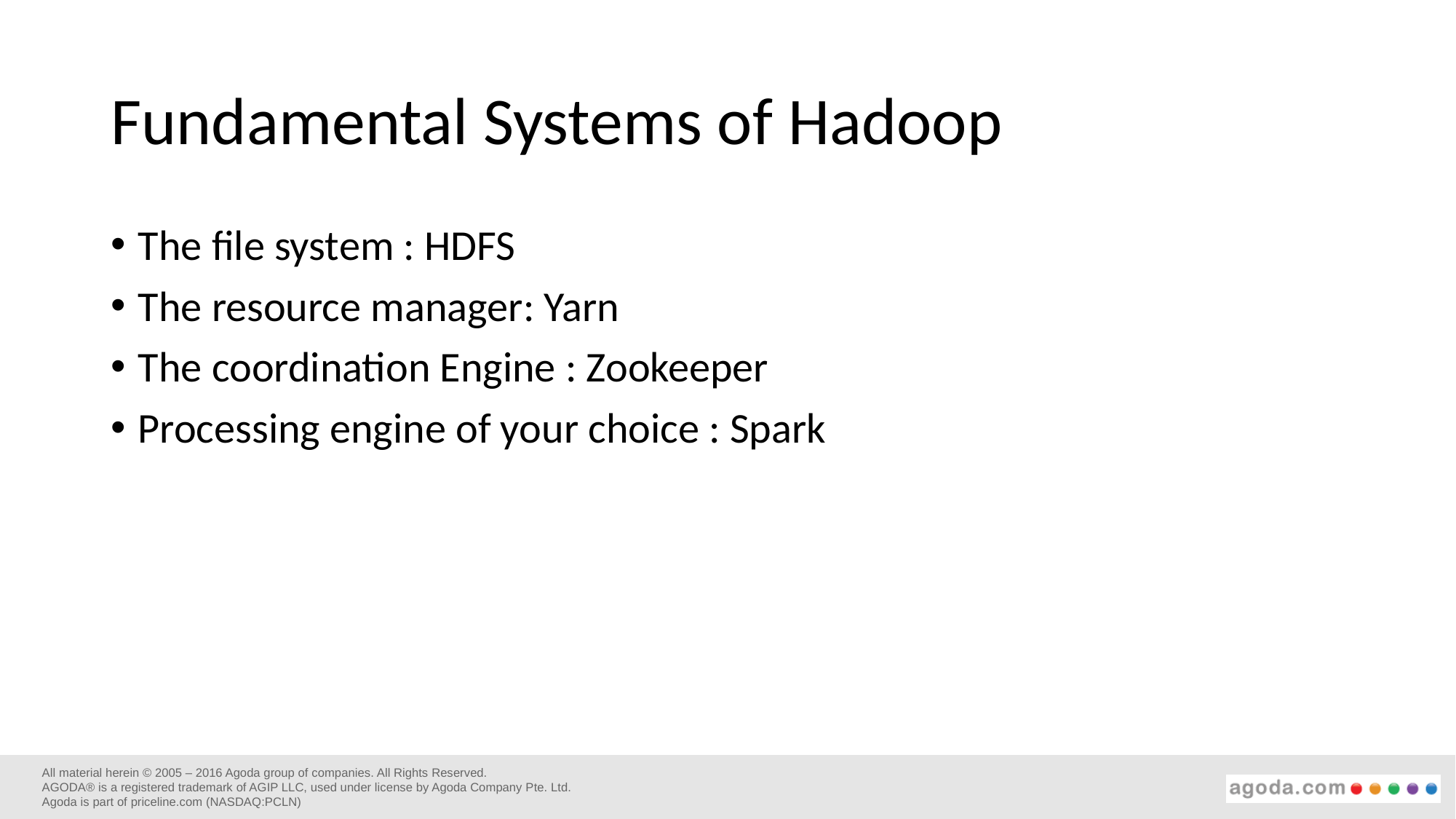

# Fundamental Systems of Hadoop
The file system : HDFS
The resource manager: Yarn
The coordination Engine : Zookeeper
Processing engine of your choice : Spark